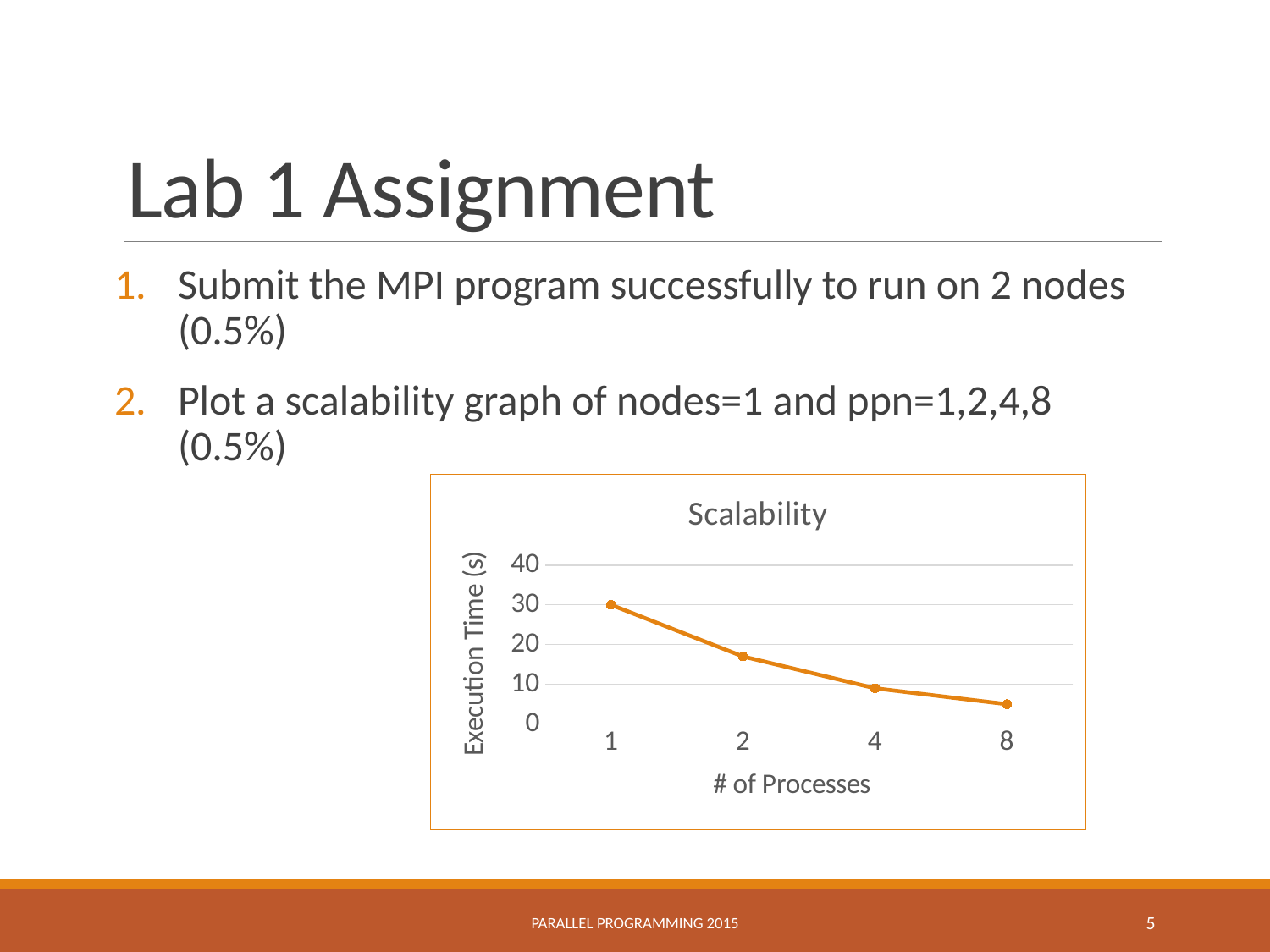

# Lab 1 Assignment
Submit the MPI program successfully to run on 2 nodes (0.5%)
Plot a scalability graph of nodes=1 and ppn=1,2,4,8 (0.5%)

### Chart: Scalability

| Category | ppn |
|---|---|
| 1 | 30.0 |
| 2 | 17.0 |
| 4 | 9.0 |
| 8 | 5.0 |
Parallel Programming 2015
5